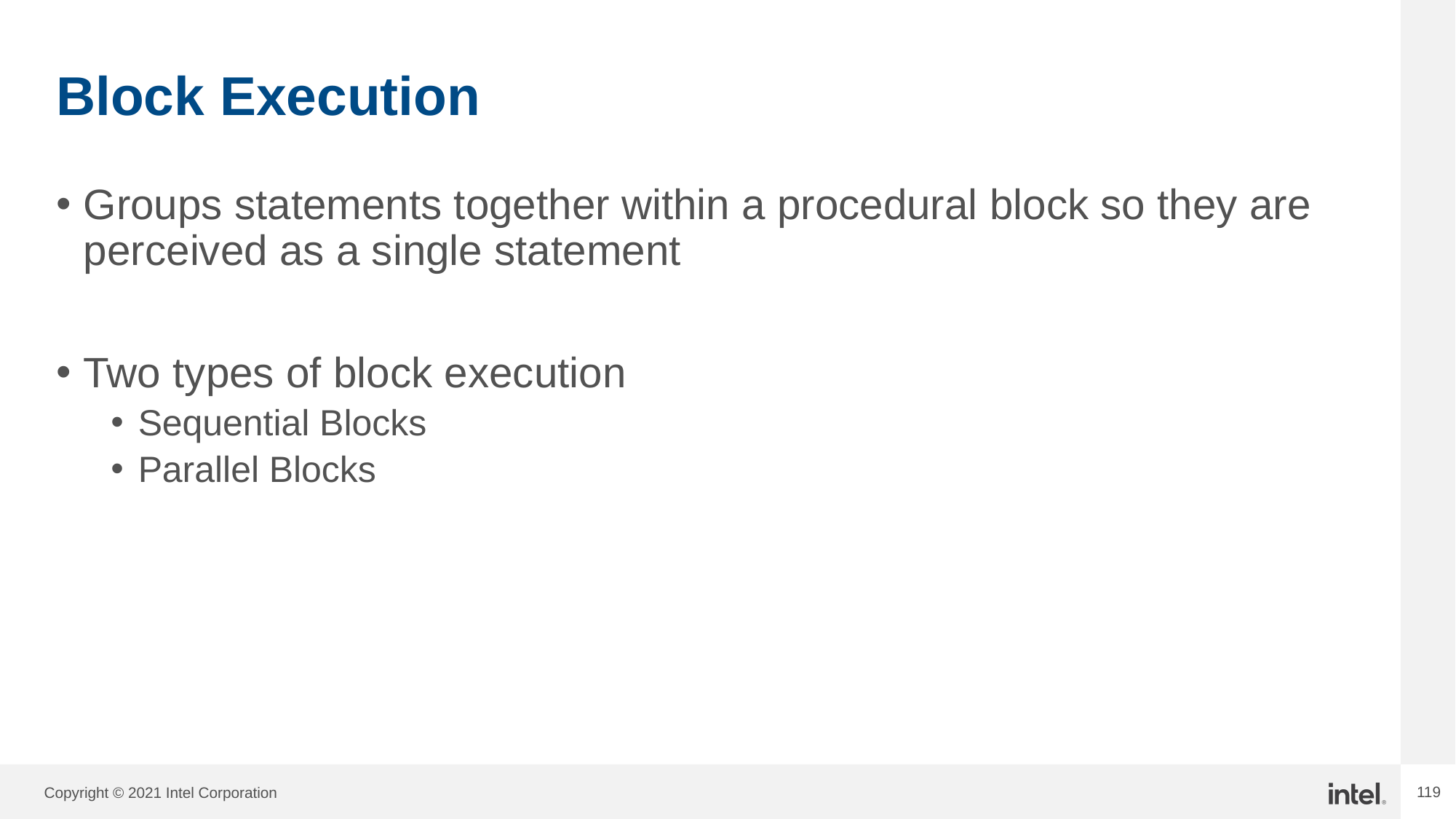

# Block Execution
Groups statements together within a procedural block so they are perceived as a single statement

Two types of block execution
Sequential Blocks
Parallel Blocks